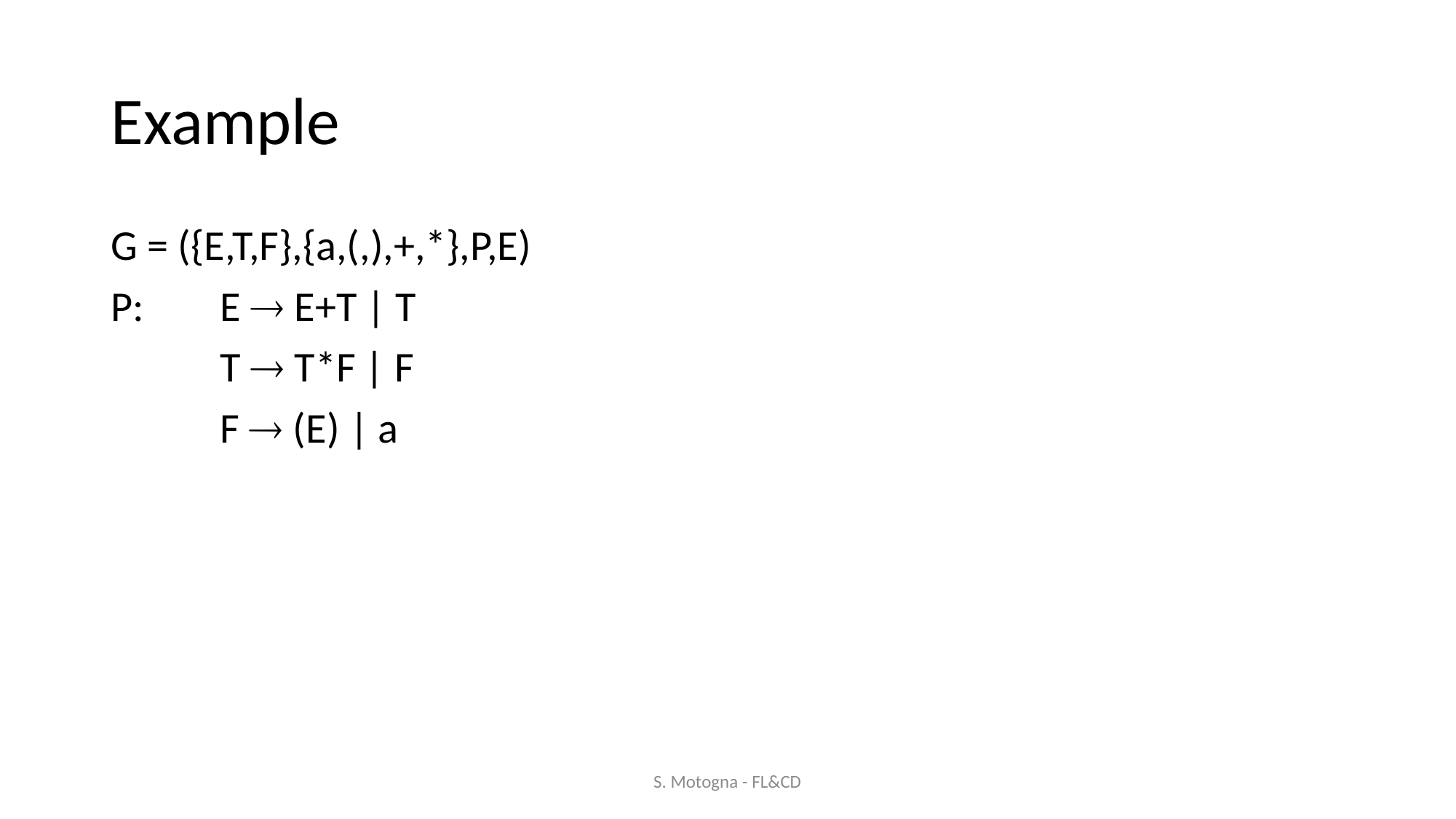

# Example
G = ({E,T,F},{a,(,),+,*},P,E)
P:	E → E+T | T
	T → T*F | F
	F → (E) | a

S. Motogna - FL&CD